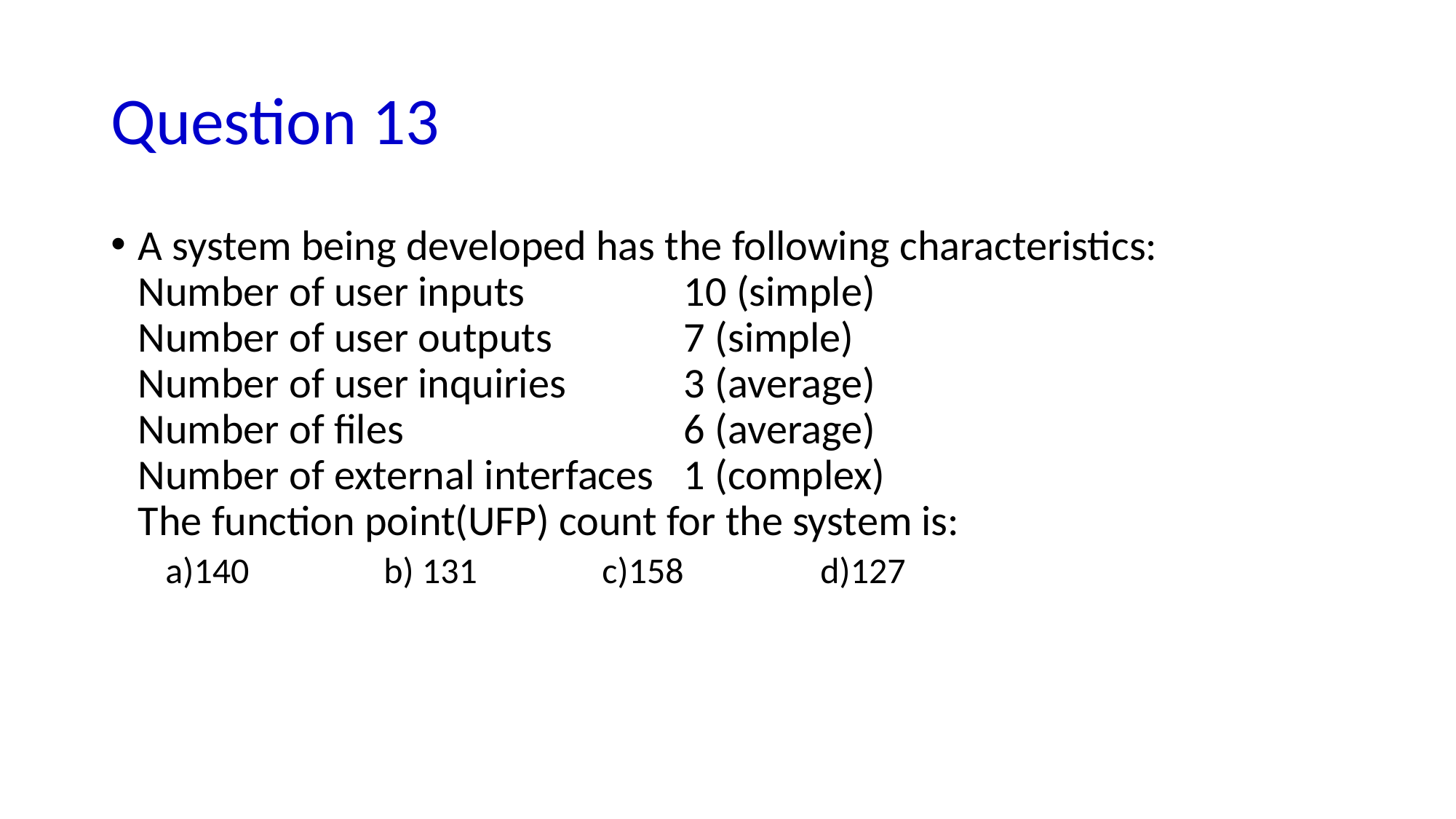

# Question 13
A system being developed has the following characteristics:
Number of user inputs		10 (simple)
Number of user outputs	 	7 (simple)
Number of user inquiries		3 (average)
Number of files			6 (average)
Number of external interfaces	1 (complex)
The function point(UFP) count for the system is:
a)140		b) 131		c)158		d)127